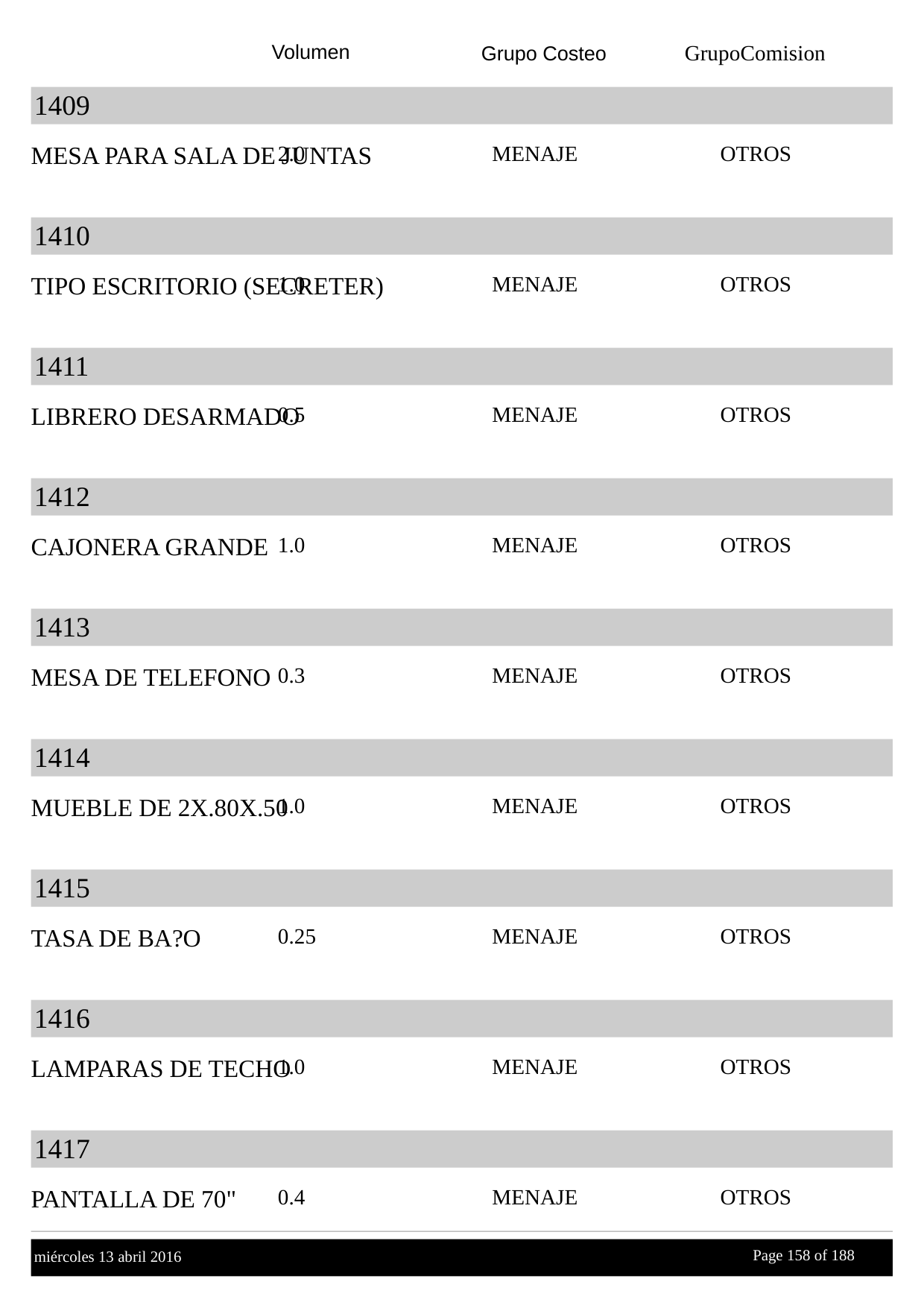

Volumen
GrupoComision
Grupo Costeo

1409
MESA PARA SALA DE JUNTAS
2.0
MENAJE
OTROS

1410
TIPO ESCRITORIO (SECRETER)
1.0
MENAJE
OTROS

1411
LIBRERO DESARMADO
0.5
MENAJE
OTROS

1412
CAJONERA GRANDE
1.0
MENAJE
OTROS

1413
MESA DE TELEFONO
0.3
MENAJE
OTROS

1414
MUEBLE DE 2X.80X.50
1.0
MENAJE
OTROS

1415
TASA DE BA?O
0.25
MENAJE
OTROS

1416
LAMPARAS DE TECHO
1.0
MENAJE
OTROS

1417
PANTALLA DE 70"
0.4
MENAJE
OTROS

Page 158 of
 188
miércoles 13 abril 2016